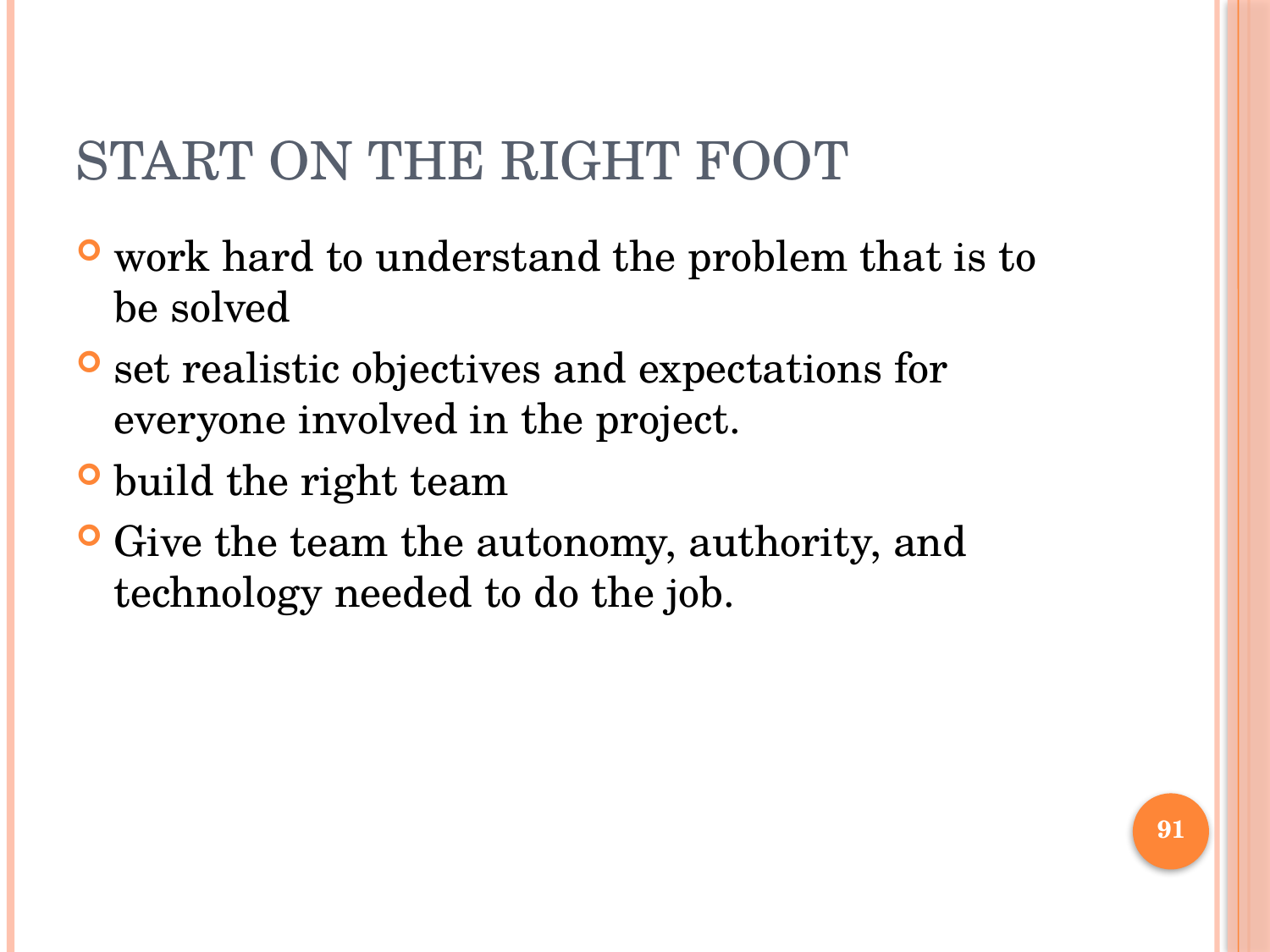

# Start on the right foot
work hard to understand the problem that is to be solved
set realistic objectives and expectations for everyone involved in the project.
build the right team
Give the team the autonomy, authority, and technology needed to do the job.
91